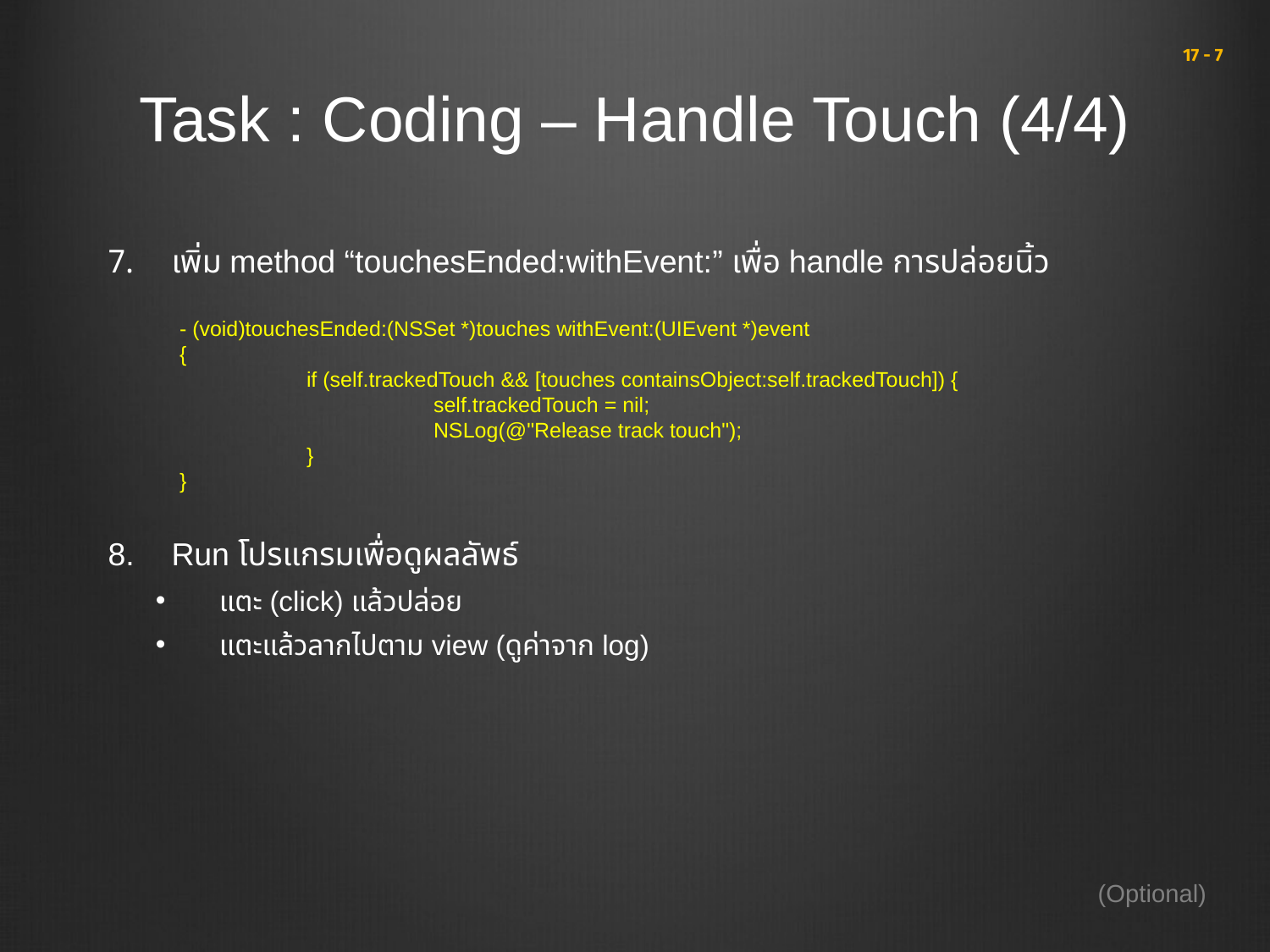

# Task : Coding – Handle Touch (4/4)
 17 - 7
เพิ่ม method “touchesEnded:withEvent:” เพื่อ handle การปล่อยนิ้ว

Run โปรแกรมเพื่อดูผลลัพธ์
แตะ (click) แล้วปล่อย
แตะแล้วลากไปตาม view (ดูค่าจาก log)
- (void)touchesEnded:(NSSet *)touches withEvent:(UIEvent *)event
{
	if (self.trackedTouch && [touches containsObject:self.trackedTouch]) {
		self.trackedTouch = nil;
		NSLog(@"Release track touch");
	}
}
(Optional)